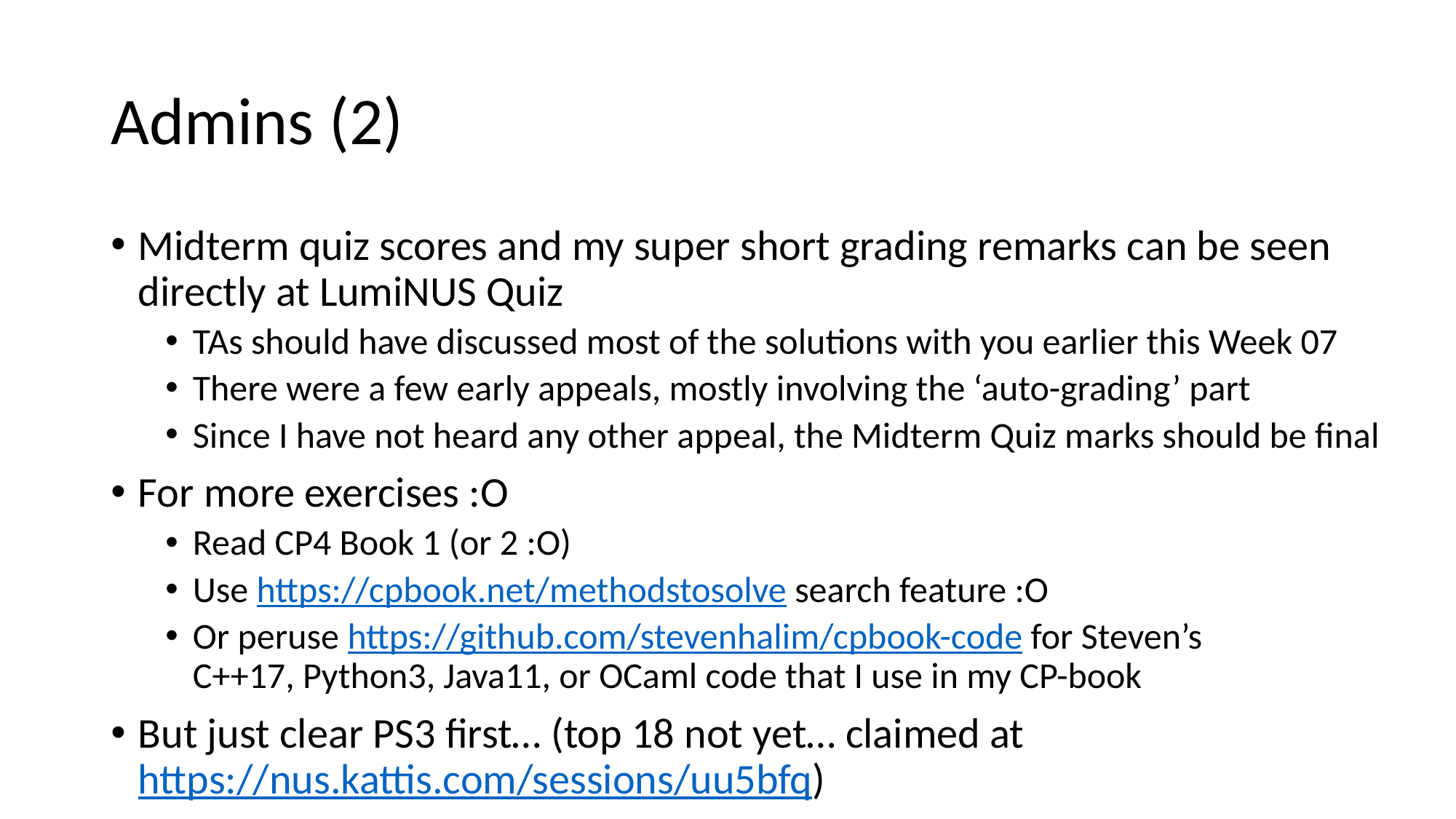

# Admins (2)
Midterm quiz scores and my super short grading remarks can be seen directly at LumiNUS Quiz
TAs should have discussed most of the solutions with you earlier this Week 07
There were a few early appeals, mostly involving the ‘auto-grading’ part
Since I have not heard any other appeal, the Midterm Quiz marks should be final
For more exercises :O
Read CP4 Book 1 (or 2 :O)
Use https://cpbook.net/methodstosolve search feature :O
Or peruse https://github.com/stevenhalim/cpbook-code for Steven’s
C++17, Python3, Java11, or OCaml code that I use in my CP-book
But just clear PS3 first… (top 18 not yet… claimed at https://nus.kattis.com/sessions/uu5bfq)